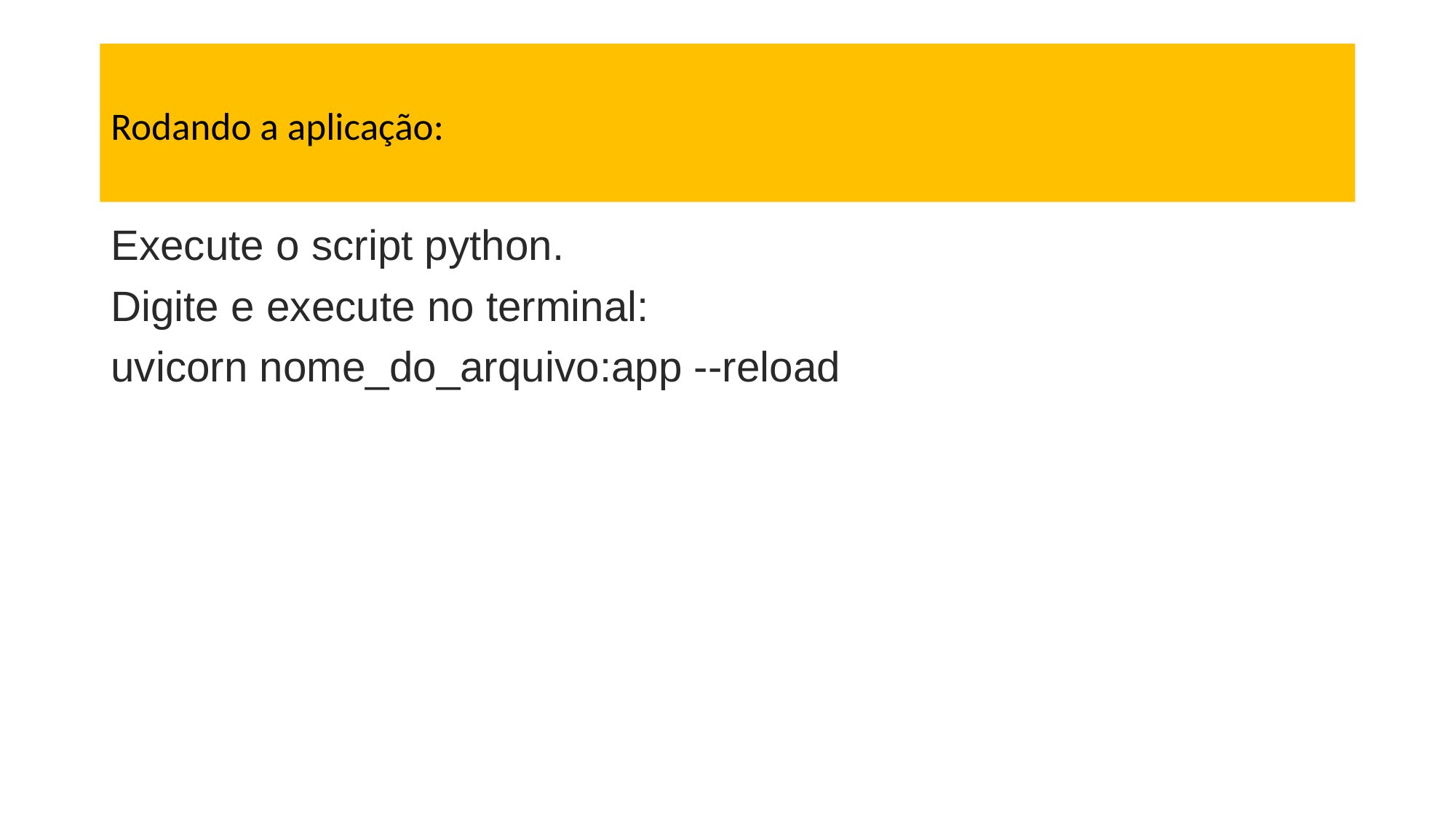

# Rodando a aplicação:
Execute o script python.
Digite e execute no terminal:
uvicorn nome_do_arquivo:app --reload